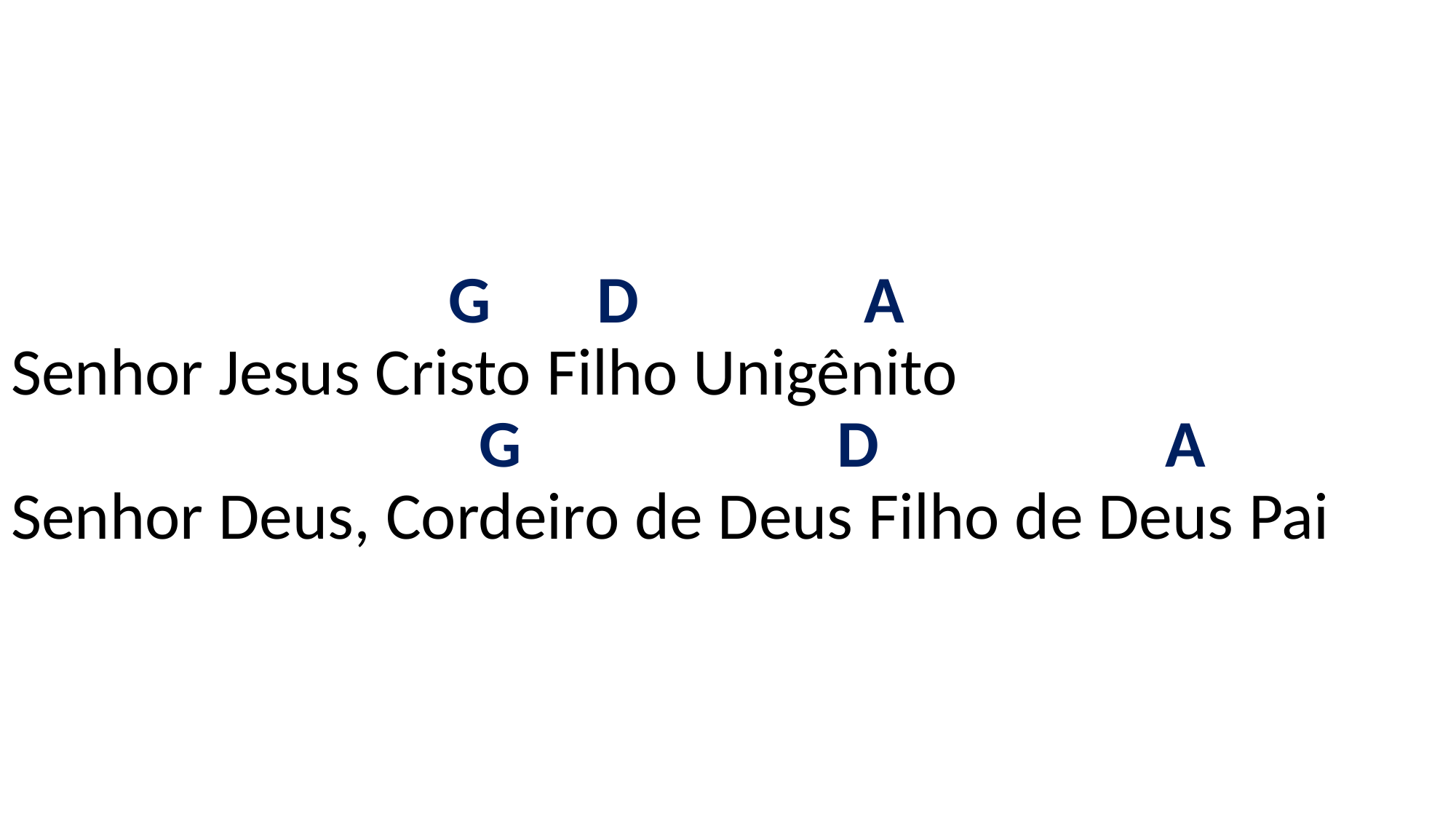

# G       D               A Senhor Jesus Cristo Filho Unigênito G                     D                   A Senhor Deus, Cordeiro de Deus Filho de Deus Pai